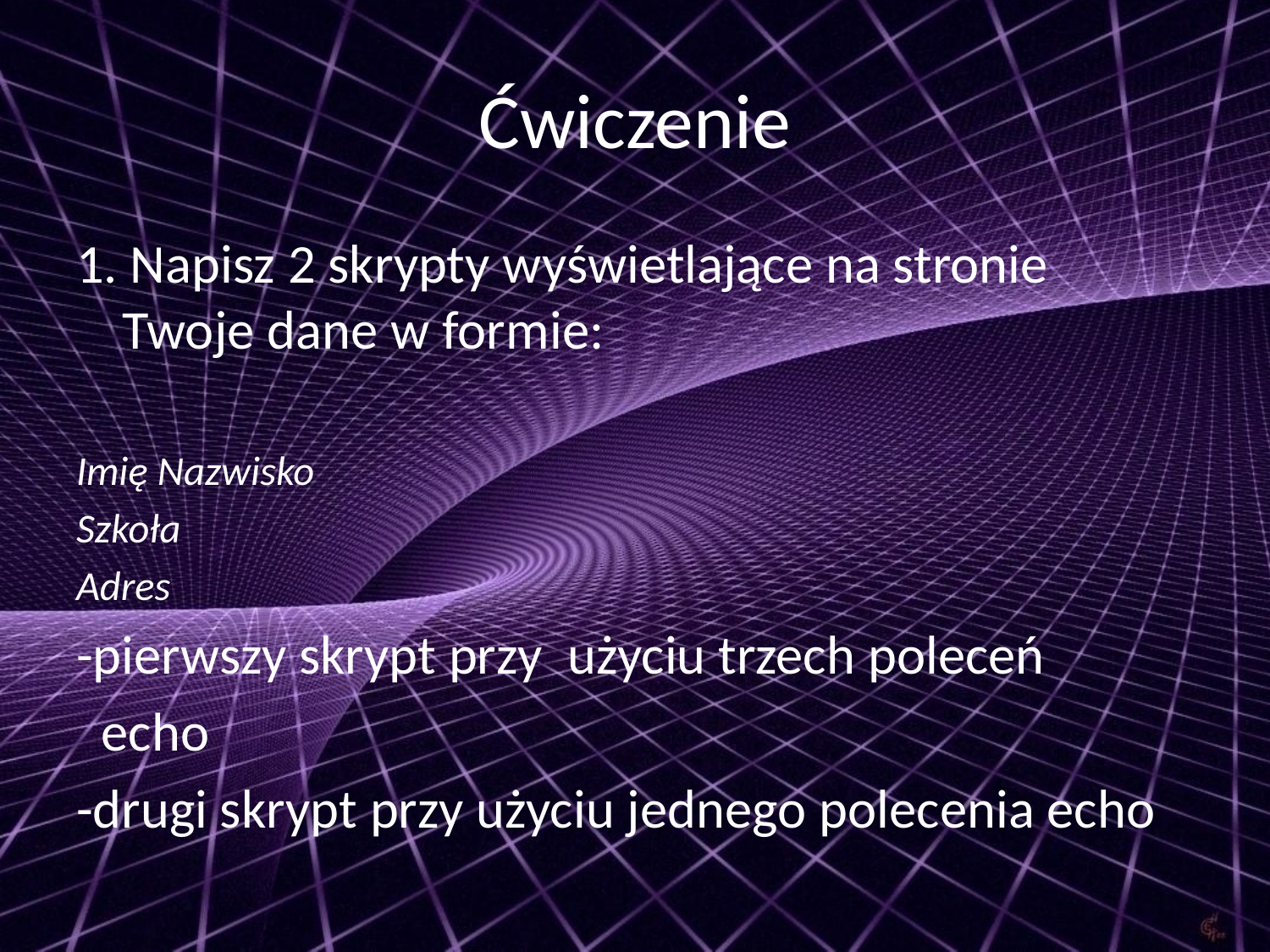

# Ćwiczenie
1. Napisz 2 skrypty wyświetlające na stronie Twoje dane w formie:

Imię Nazwisko
Szkoła
Adres
-pierwszy skrypt przy  użyciu trzech poleceń
  echo
-drugi skrypt przy użyciu jednego polecenia echo